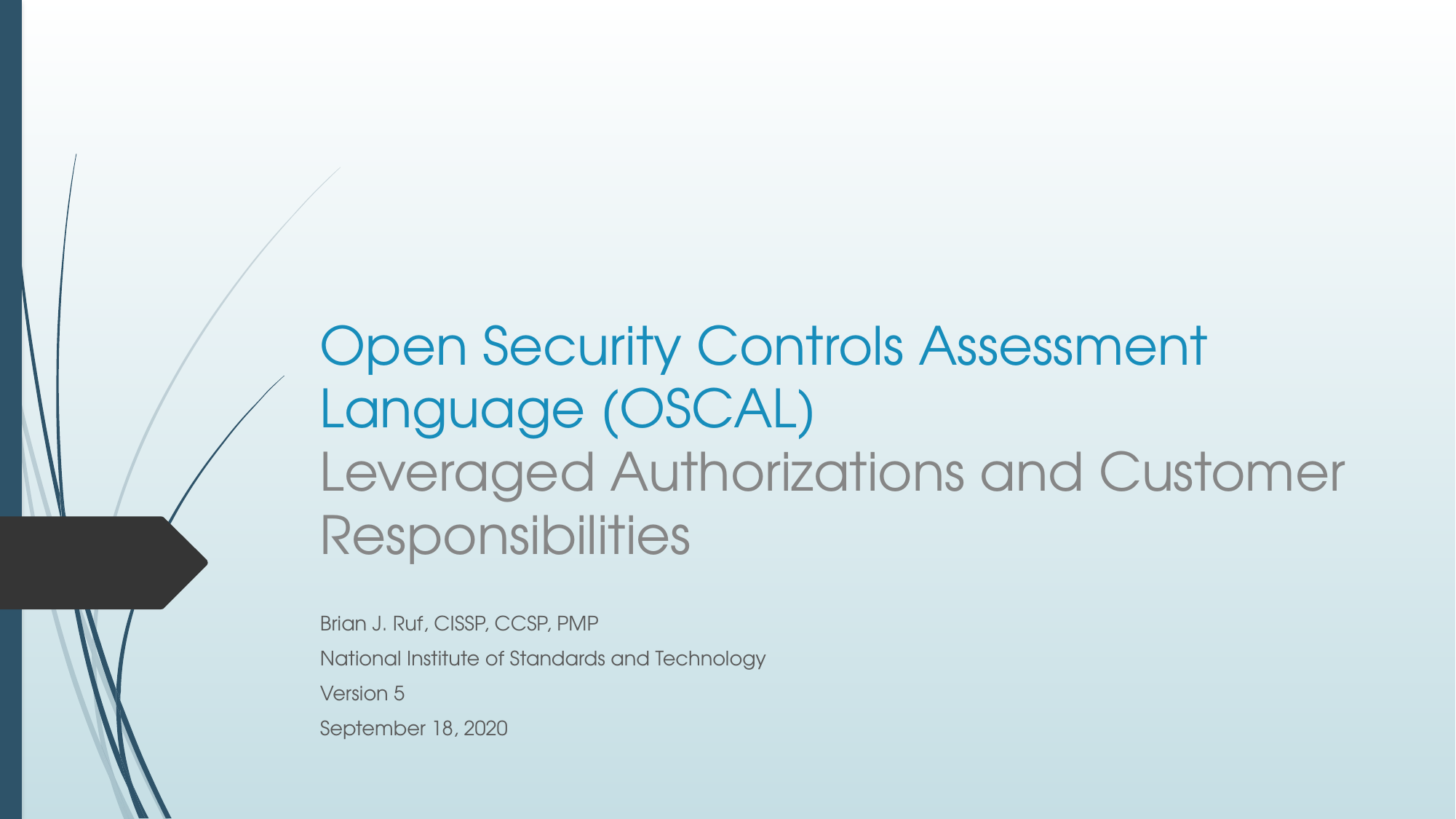

# Open Security Controls Assessment Language (OSCAL) Leveraged Authorizations and Customer Responsibilities

Brian J. Ruf, CISSP, CCSP, PMP
National Institute of Standards and Technology
Version 5
September 18, 2020